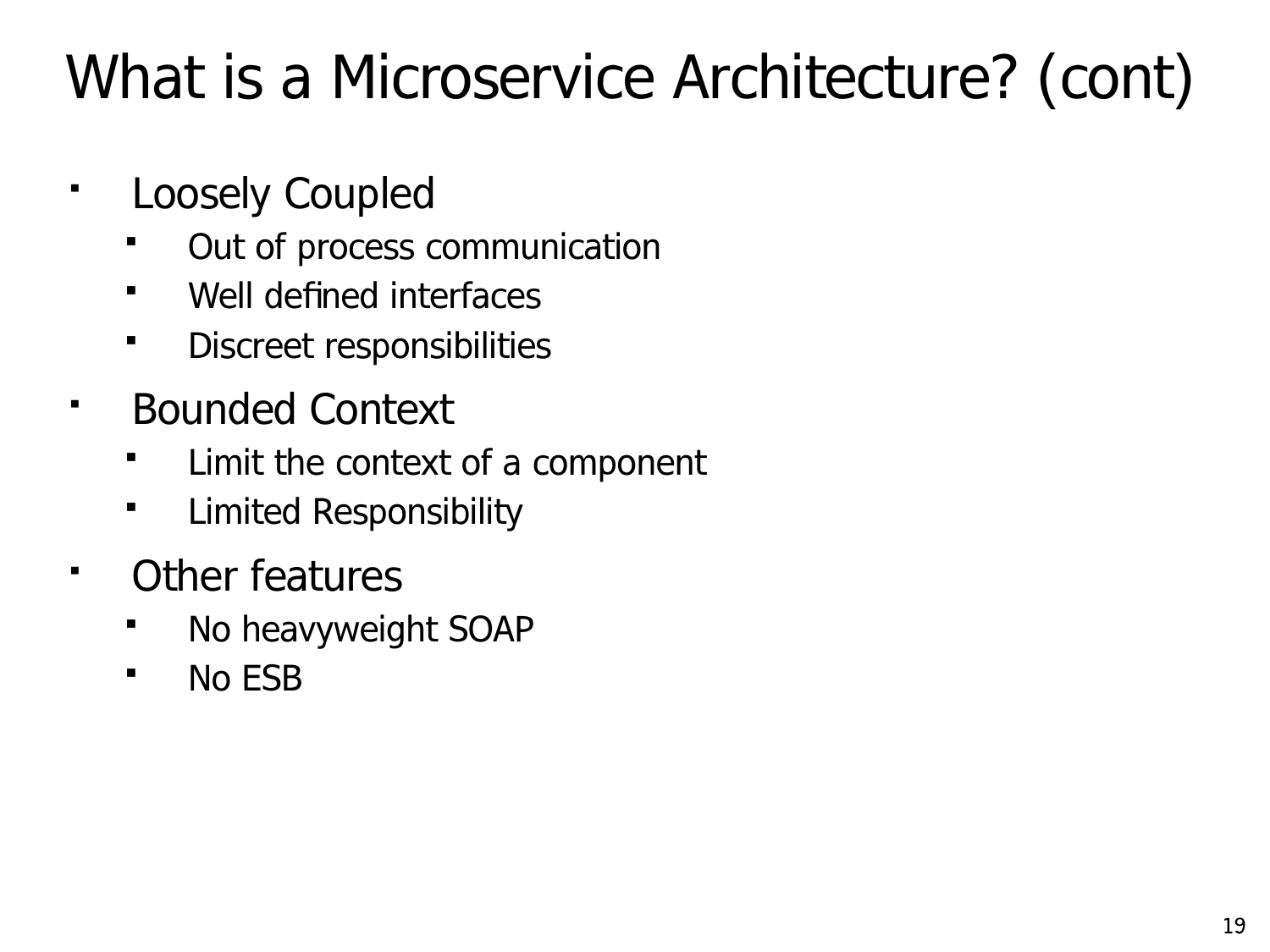

# What is a Microservice Architecture? (cont)
Loosely Coupled
Out of process communication
Well defined interfaces
Discreet responsibilities
Bounded Context
Limit the context of a component
Limited Responsibility
Other features
No heavyweight SOAP
No ESB
19